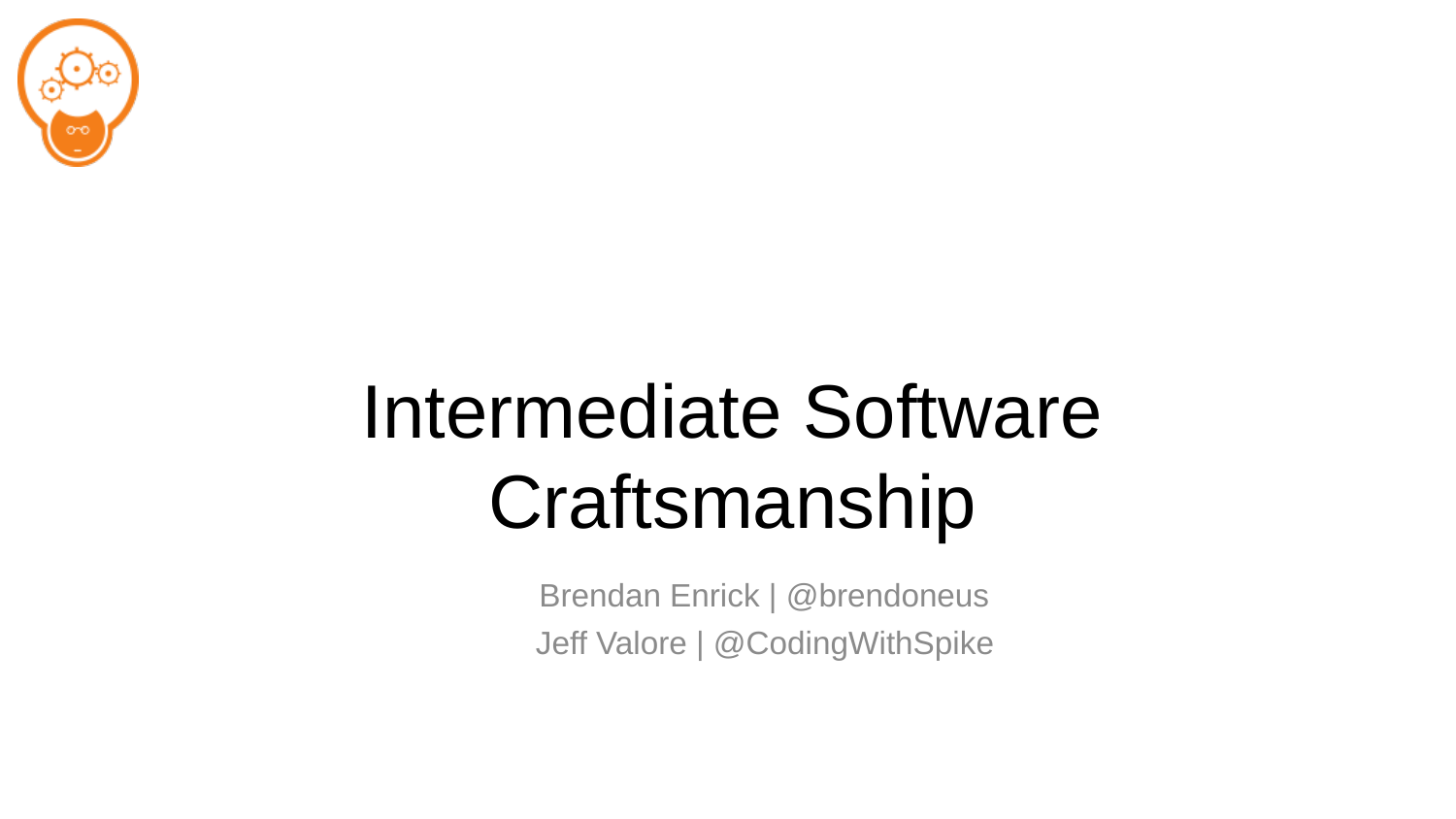

# Intermediate Software Craftsmanship
Brendan Enrick | @brendoneus
Jeff Valore | @CodingWithSpike